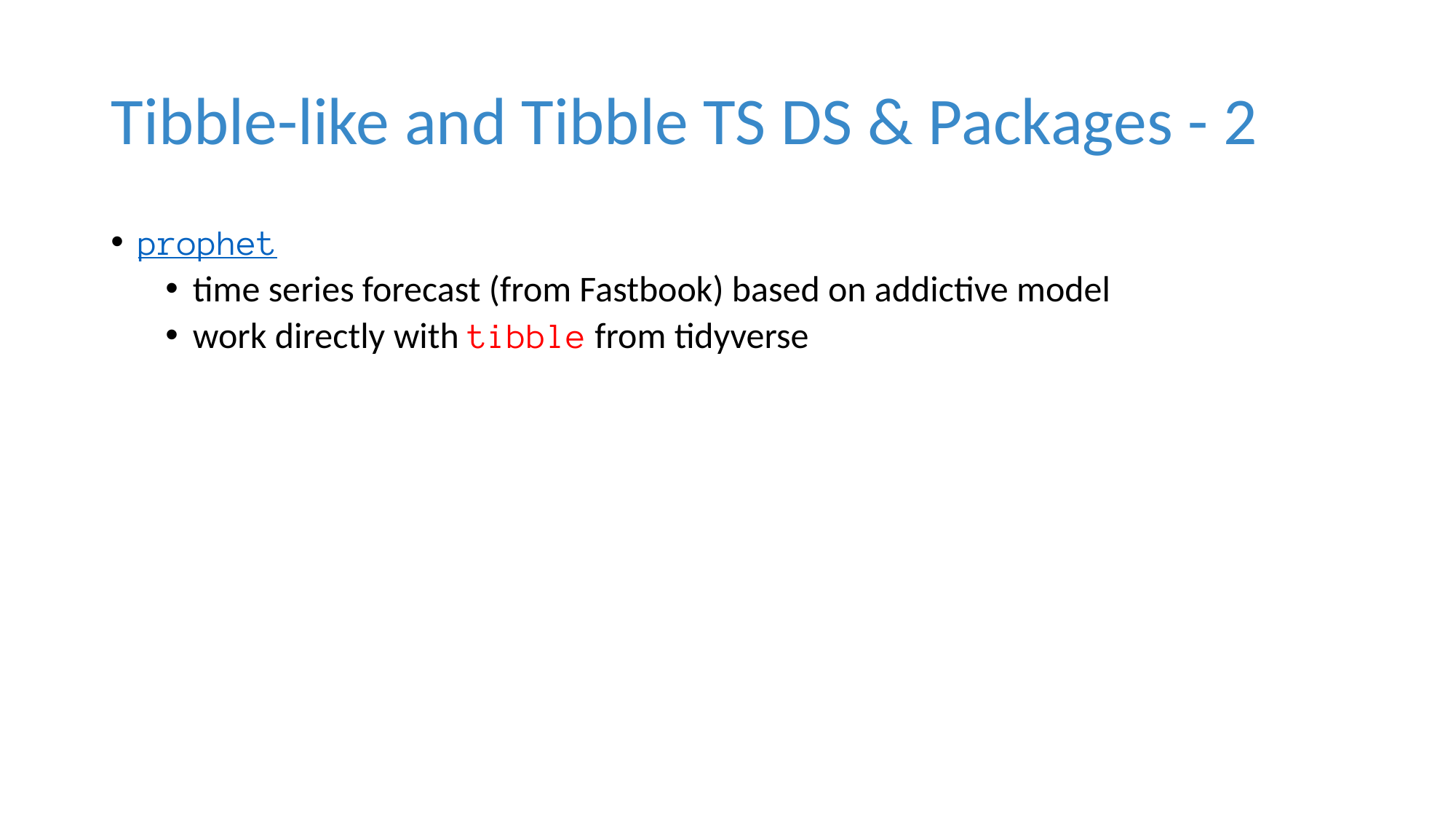

# Tibble-like and Tibble TS DS & Packages - 2
prophet
time series forecast (from Fastbook) based on addictive model
work directly with tibble from tidyverse